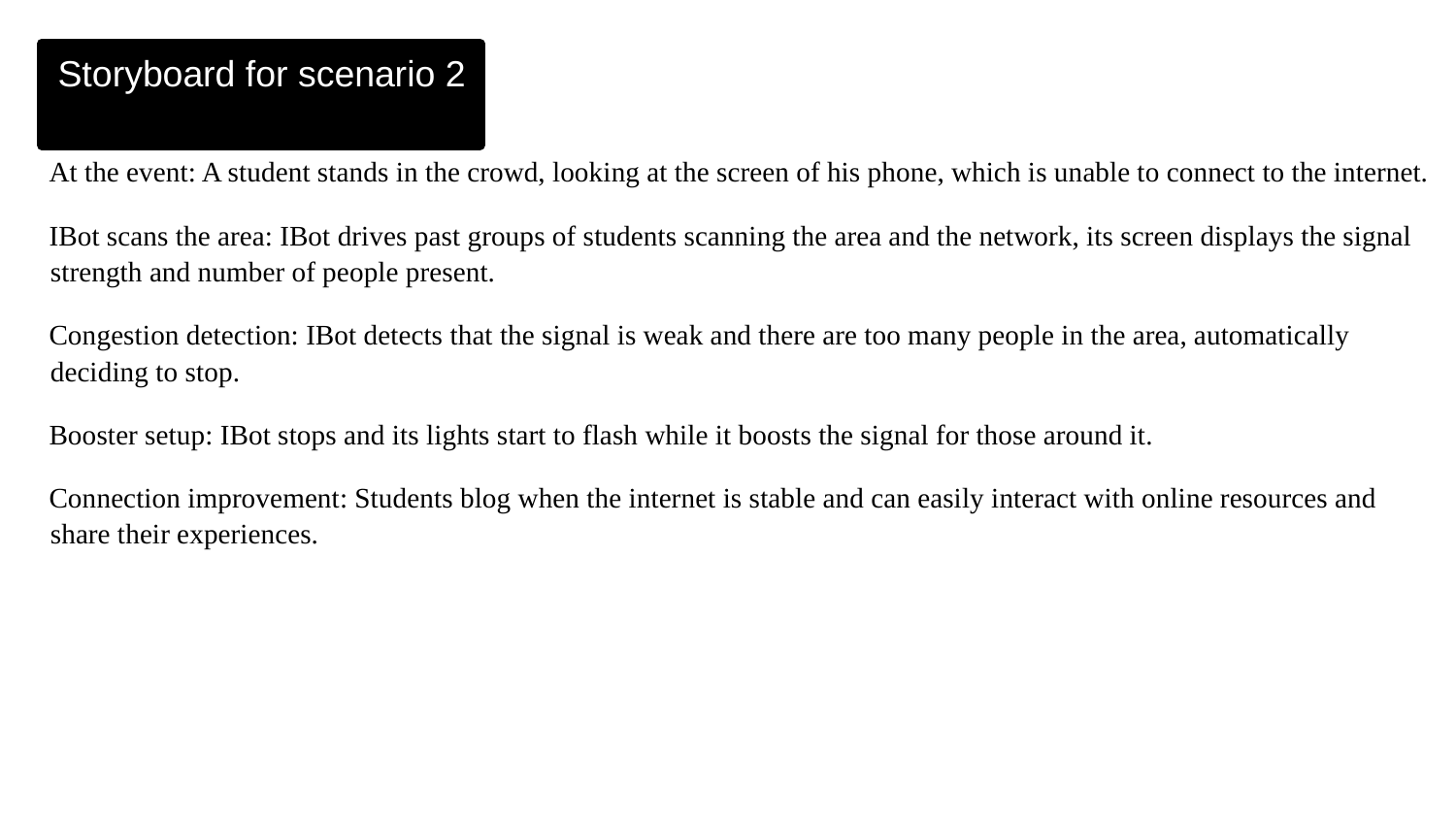

Storyboard for scenario 2
At the event: A student stands in the crowd, looking at the screen of his phone, which is unable to connect to the internet.
IBot scans the area: IBot drives past groups of students scanning the area and the network, its screen displays the signal strength and number of people present.
Congestion detection: IBot detects that the signal is weak and there are too many people in the area, automatically deciding to stop.
Booster setup: IBot stops and its lights start to flash while it boosts the signal for those around it.
Connection improvement: Students blog when the internet is stable and can easily interact with online resources and share their experiences.